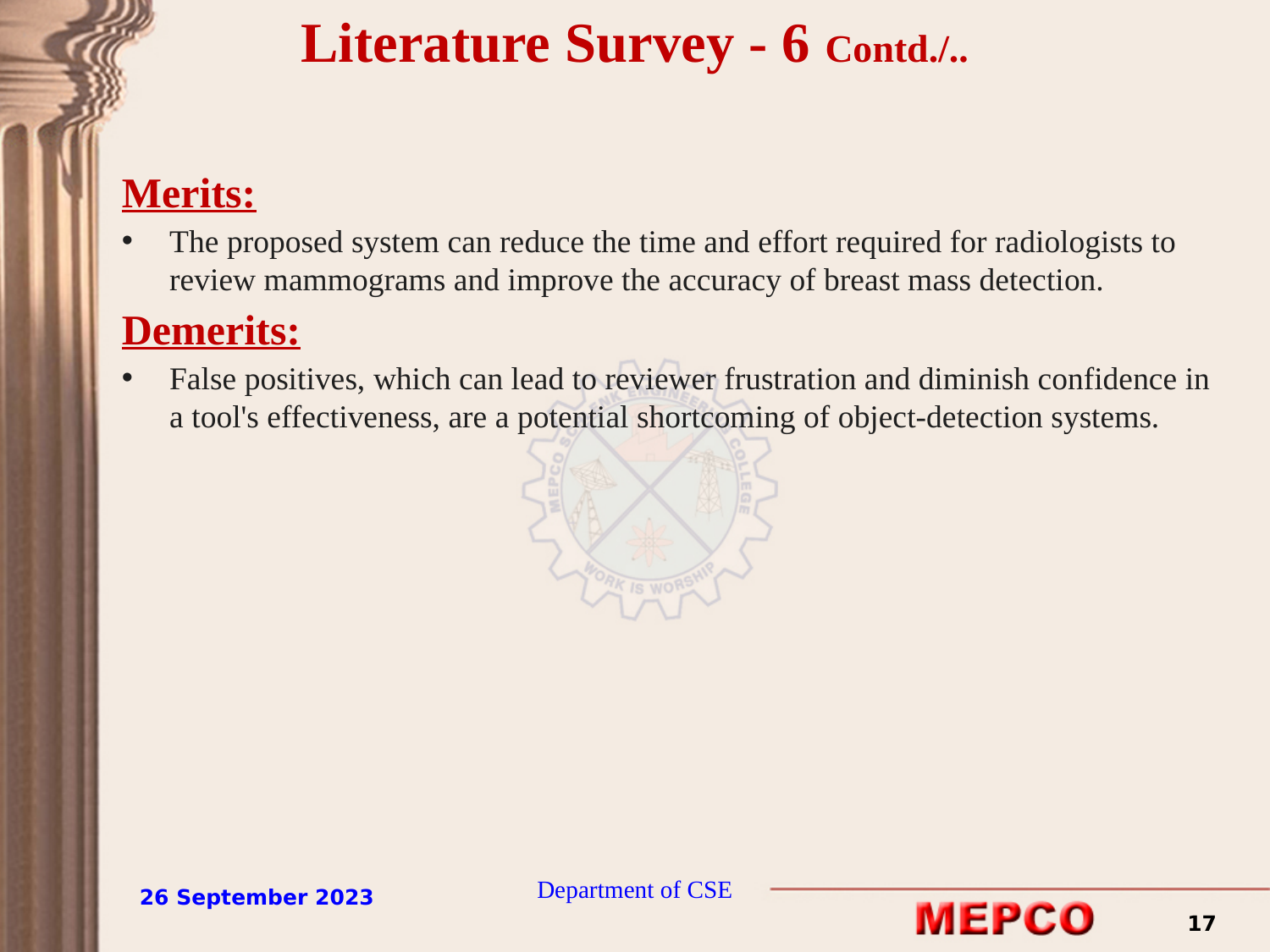

Literature Survey - 6 Contd./..
Merits:
The proposed system can reduce the time and effort required for radiologists to review mammograms and improve the accuracy of breast mass detection.
Demerits:
False positives, which can lead to reviewer frustration and diminish confidence in a tool's effectiveness, are a potential shortcoming of object-detection systems.
Department of CSE